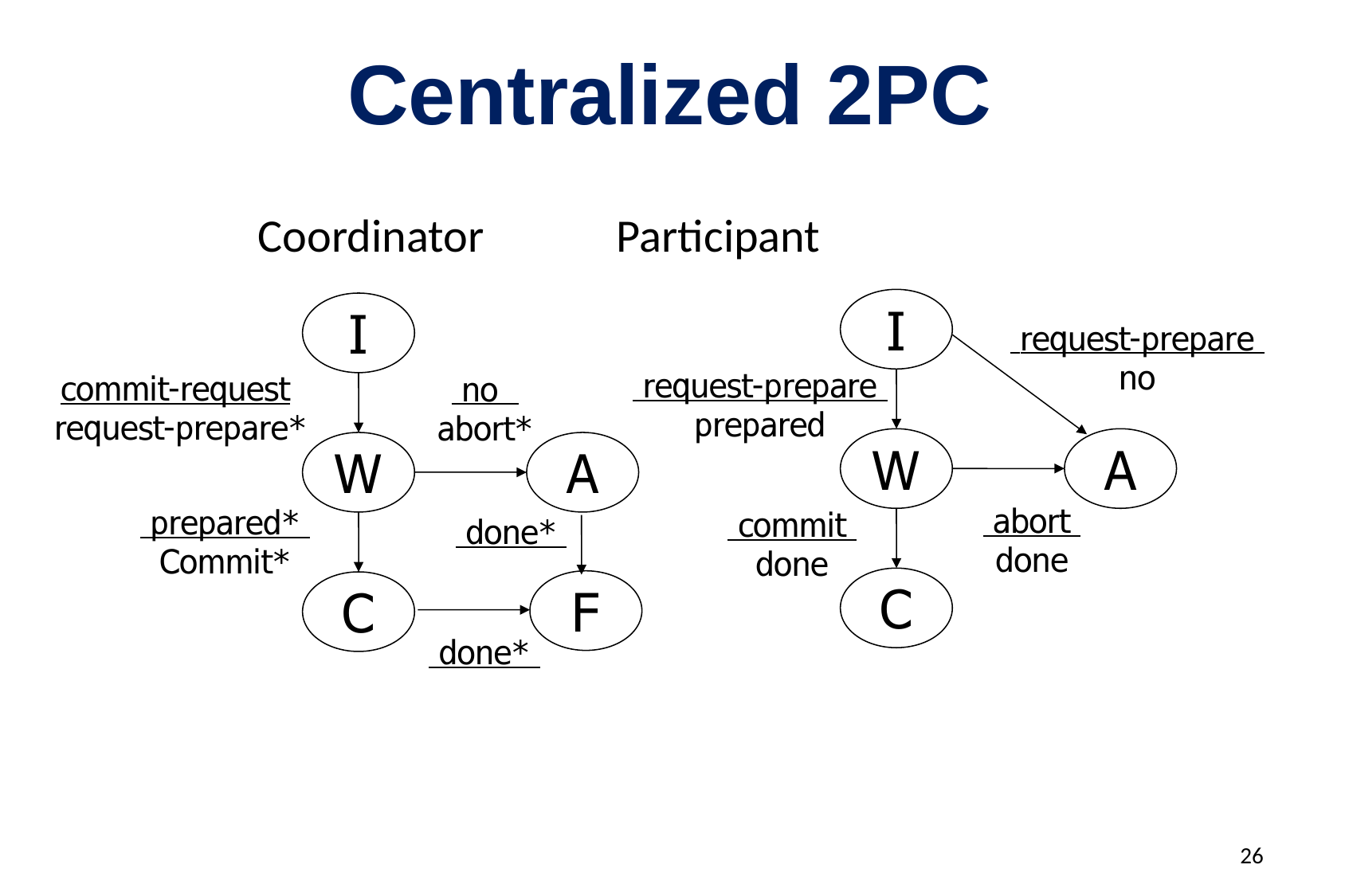

# Centralized 2PC
		Coordinator		Participant
I
I
 request-prepare
no

 request-prepare
prepared
commit-request
 request-prepare*
 no
abort*

W
A
W
A

 abort
done
 prepared*
Commit*
 commit
done
 done*

C
F
C

 done*

26